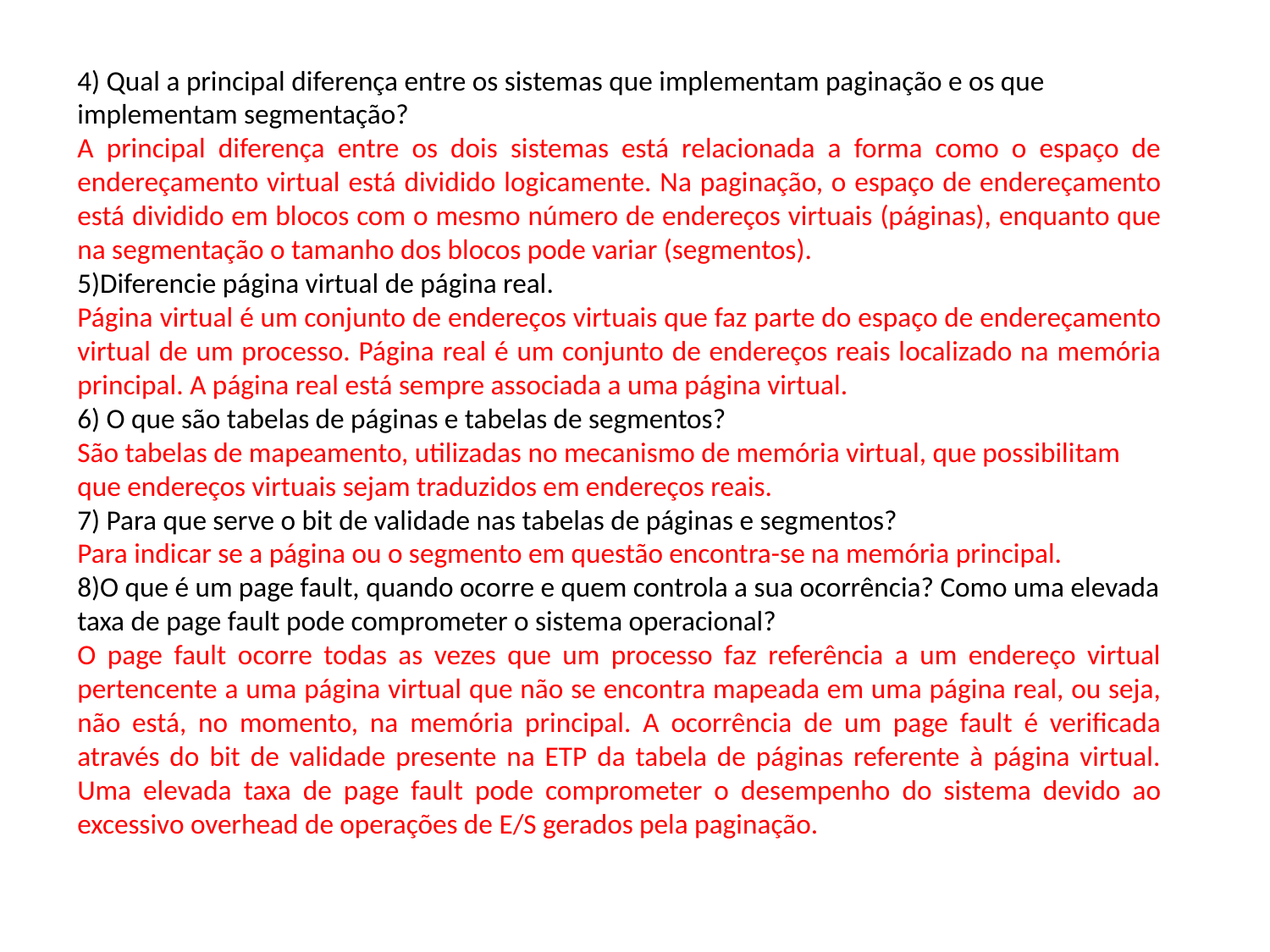

4) Qual a principal diferença entre os sistemas que implementam paginação e os que implementam segmentação?
A principal diferença entre os dois sistemas está relacionada a forma como o espaço de endereçamento virtual está dividido logicamente. Na paginação, o espaço de endereçamento está dividido em blocos com o mesmo número de endereços virtuais (páginas), enquanto que na segmentação o tamanho dos blocos pode variar (segmentos).
5)Diferencie página virtual de página real.
Página virtual é um conjunto de endereços virtuais que faz parte do espaço de endereçamento virtual de um processo. Página real é um conjunto de endereços reais localizado na memória principal. A página real está sempre associada a uma página virtual.
6) O que são tabelas de páginas e tabelas de segmentos?
São tabelas de mapeamento, utilizadas no mecanismo de memória virtual, que possibilitam que endereços virtuais sejam traduzidos em endereços reais.
7) Para que serve o bit de validade nas tabelas de páginas e segmentos?
Para indicar se a página ou o segmento em questão encontra-se na memória principal.
8)O que é um page fault, quando ocorre e quem controla a sua ocorrência? Como uma elevada taxa de page fault pode comprometer o sistema operacional?
O page fault ocorre todas as vezes que um processo faz referência a um endereço virtual pertencente a uma página virtual que não se encontra mapeada em uma página real, ou seja, não está, no momento, na memória principal. A ocorrência de um page fault é verificada através do bit de validade presente na ETP da tabela de páginas referente à página virtual. Uma elevada taxa de page fault pode comprometer o desempenho do sistema devido ao excessivo overhead de operações de E/S gerados pela paginação.